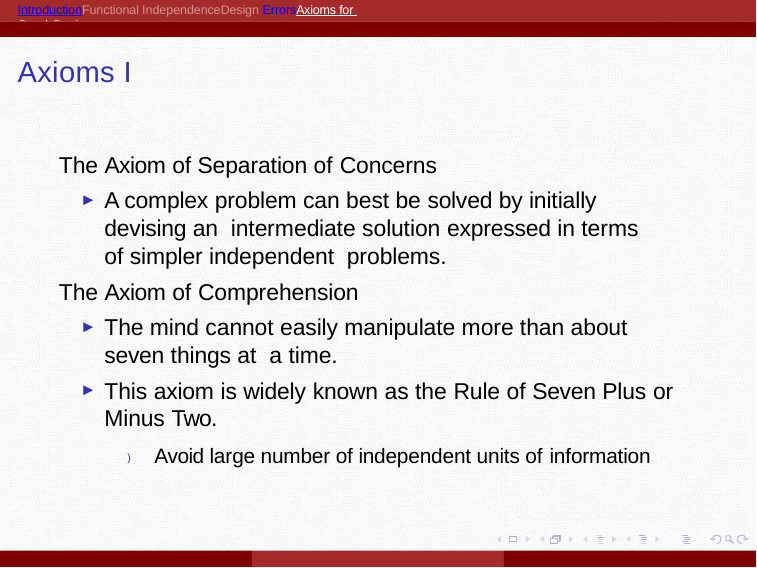

IntroductionFunctional IndependenceDesign ErrorsAxioms for Good Design

# Axioms I
The Axiom of Separation of Concerns
A complex problem can best be solved by initially devising an  intermediate solution expressed in terms of simpler independent  problems.
The Axiom of Comprehension
The mind cannot easily manipulate more than about seven things at  a time.
This axiom is widely known as the Rule of Seven Plus or Minus Two.
) Avoid large number of independent units of information